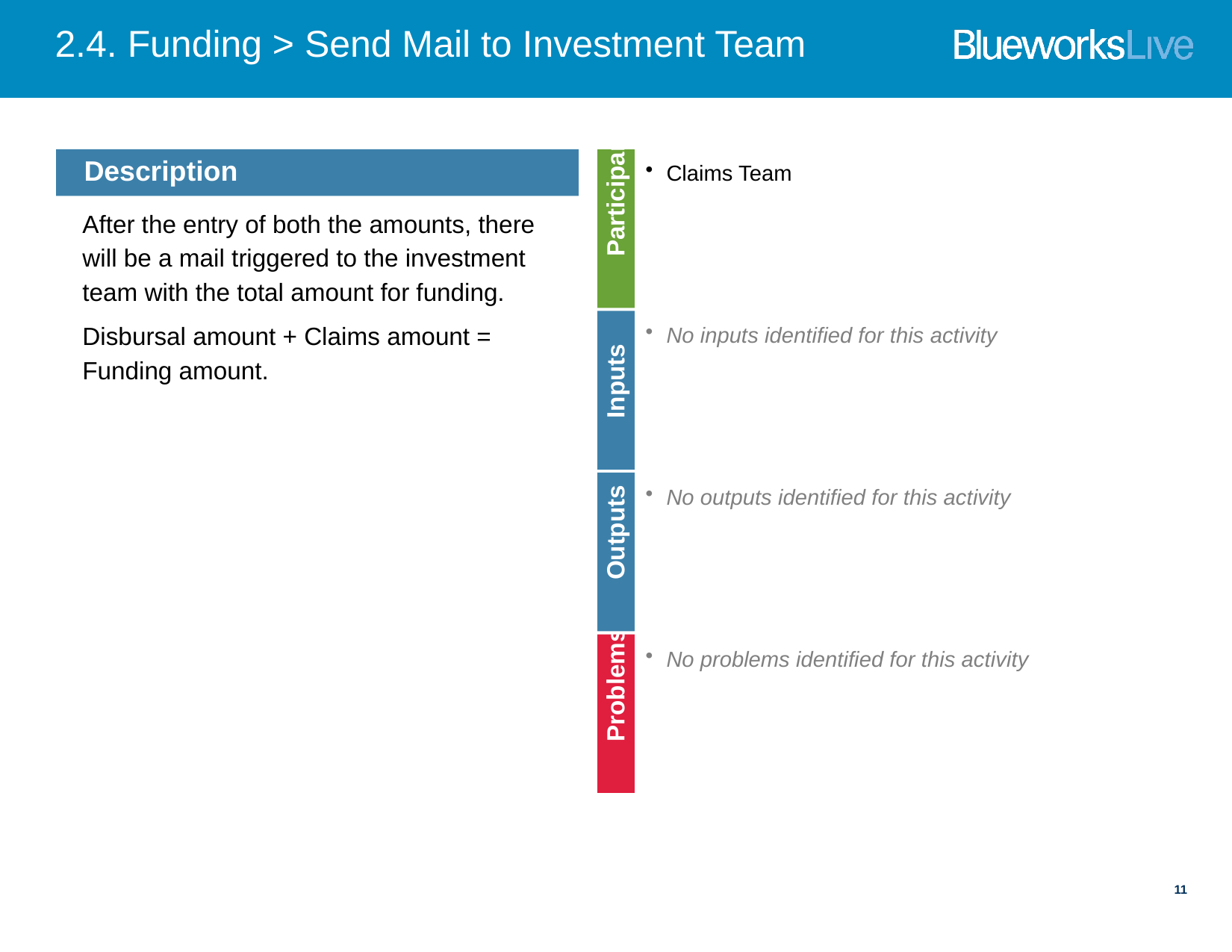

# 2.4. Funding > Send Mail to Investment Team
Claims Team
Description
After the entry of both the amounts, there will be a mail triggered to the investment team with the total amount for funding.
Disbursal amount + Claims amount = Funding amount.
Participants
No inputs identified for this activity
Inputs
No outputs identified for this activity
Outputs
No problems identified for this activity
Problems
11